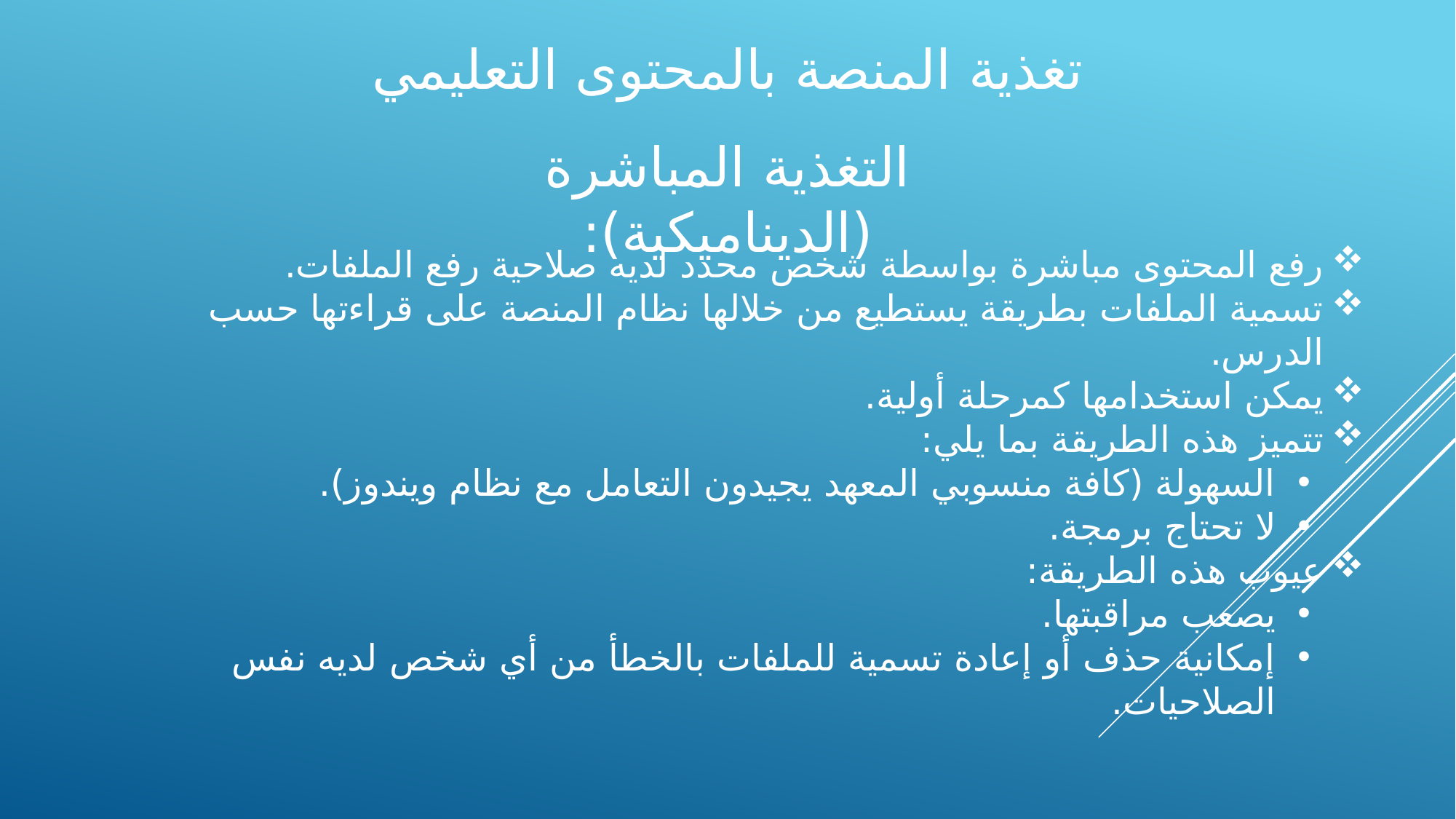

تغذية المنصة بالمحتوى التعليمي
التغذية المباشرة (الديناميكية):
رفع المحتوى مباشرة بواسطة شخص محدد لديه صلاحية رفع الملفات.
تسمية الملفات بطريقة يستطيع من خلالها نظام المنصة على قراءتها حسب الدرس.
يمكن استخدامها كمرحلة أولية.
تتميز هذه الطريقة بما يلي:
السهولة (كافة منسوبي المعهد يجيدون التعامل مع نظام ويندوز).
لا تحتاج برمجة.
عيوب هذه الطريقة:
يصعب مراقبتها.
إمكانية حذف أو إعادة تسمية للملفات بالخطأ من أي شخص لديه نفس الصلاحيات.